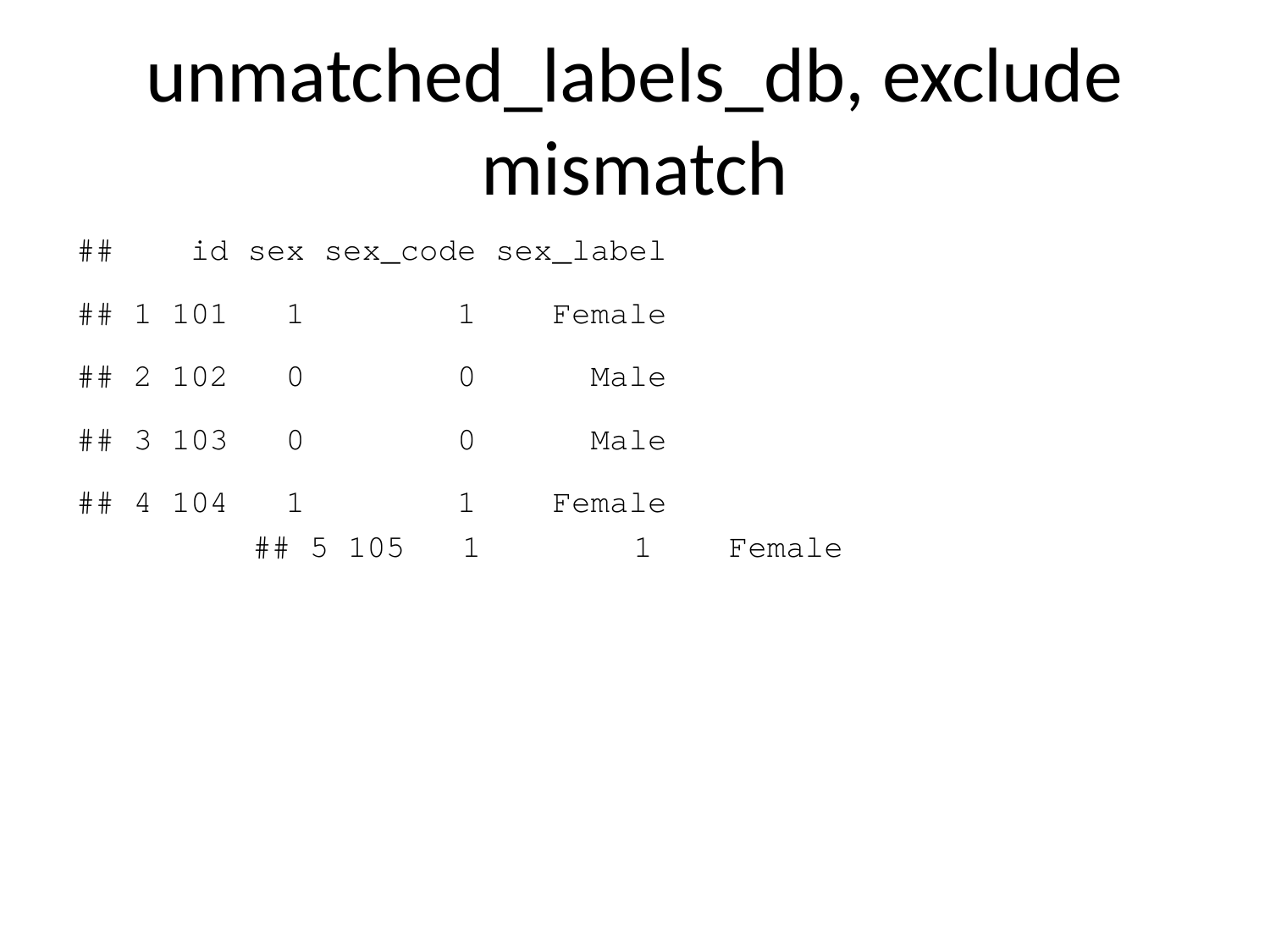

# unmatched_labels_db, exclude mismatch
##    id sex sex_code sex_label
## 1 101   1        1    Female
## 2 102   0        0      Male
## 3 103   0        0      Male
## 4 104   1        1    Female
## 5 105   1        1    Female